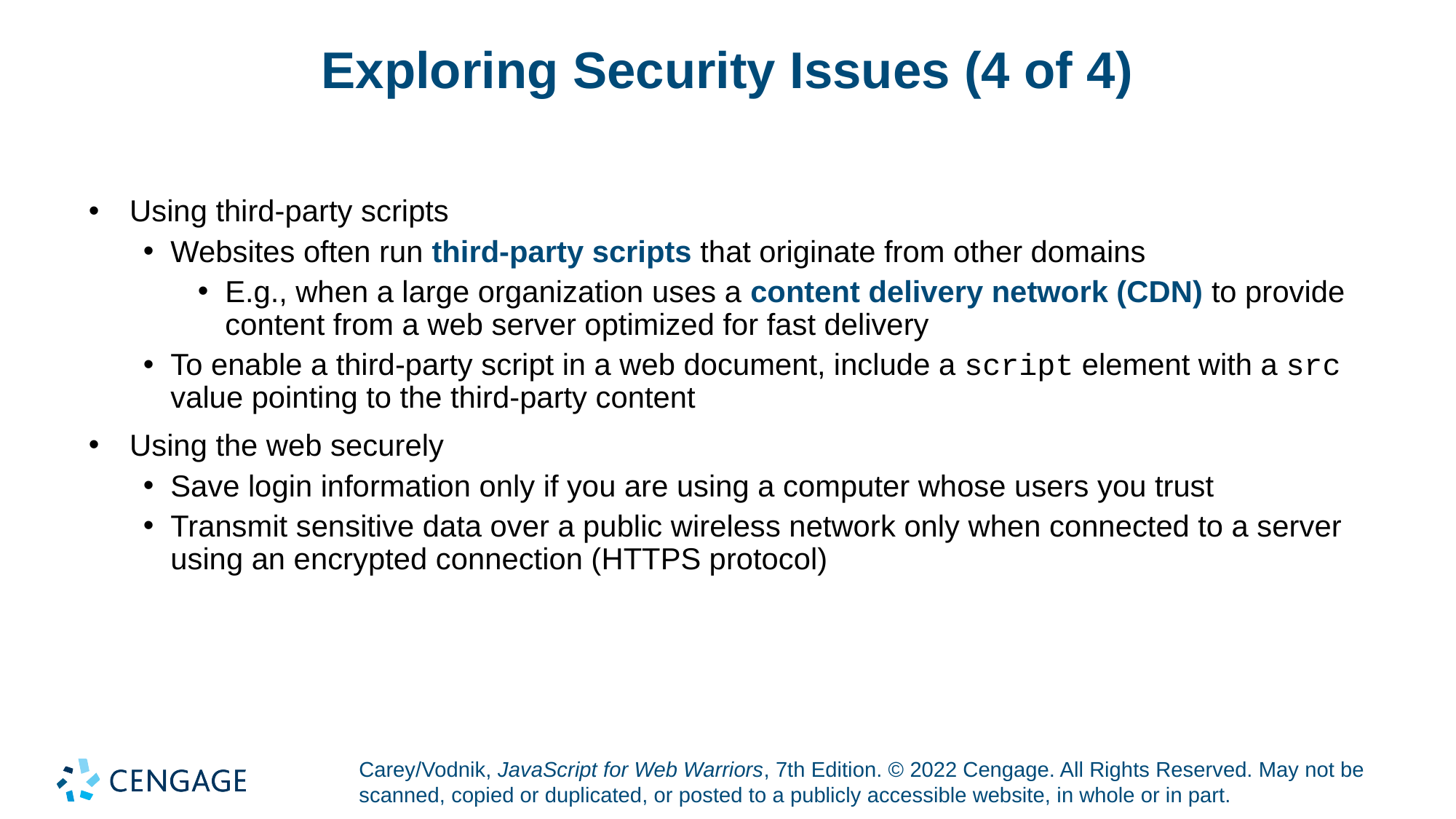

# Exploring Security Issues (4 of 4)
Using third-party scripts
Websites often run third-party scripts that originate from other domains
E.g., when a large organization uses a content delivery network (CDN) to provide content from a web server optimized for fast delivery
To enable a third-party script in a web document, include a script element with a src value pointing to the third-party content
Using the web securely
Save login information only if you are using a computer whose users you trust
Transmit sensitive data over a public wireless network only when connected to a server using an encrypted connection (HTTPS protocol)